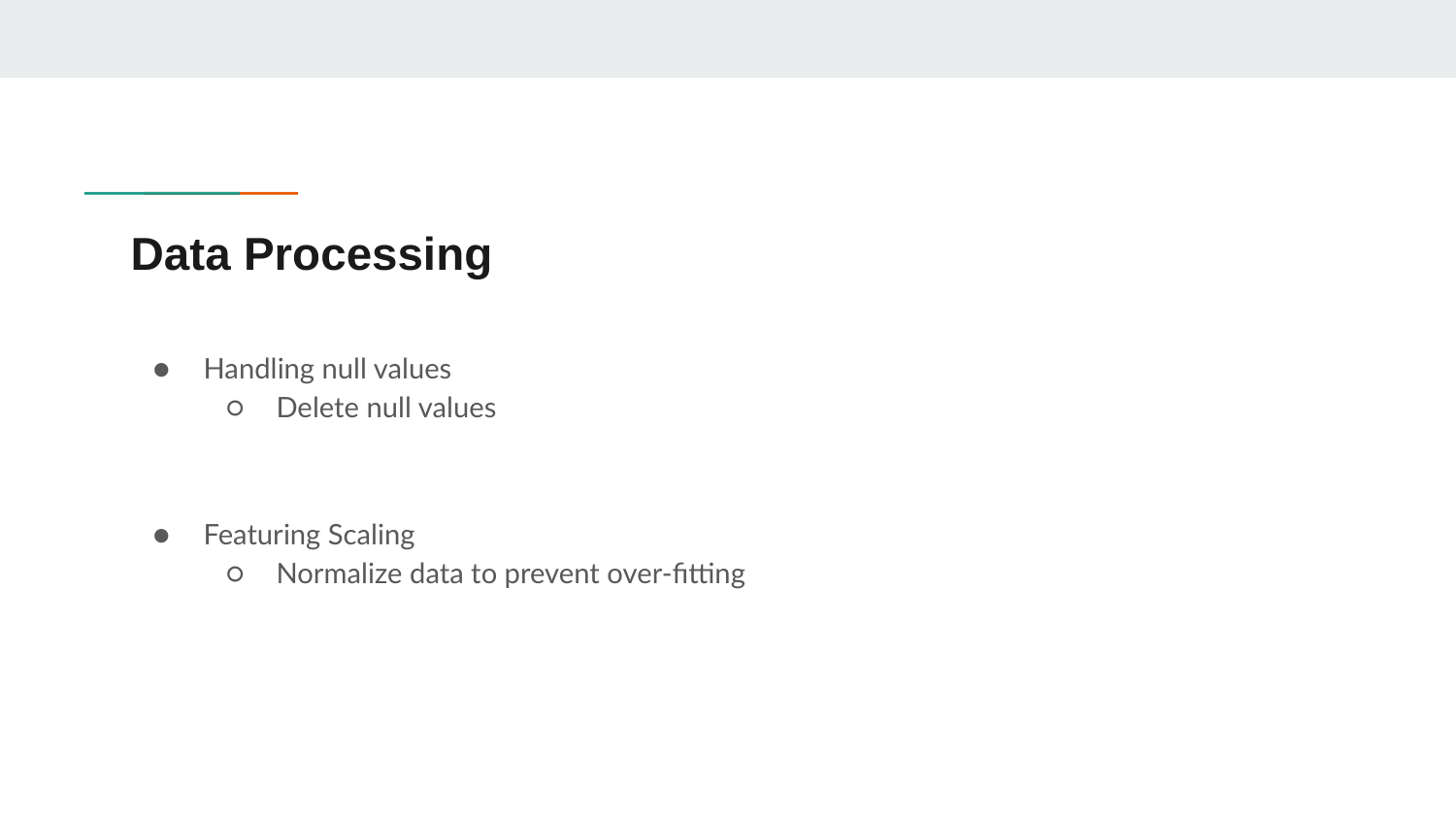

# Data Processing
Handling null values
Delete null values

Featuring Scaling
Normalize data to prevent over-fitting